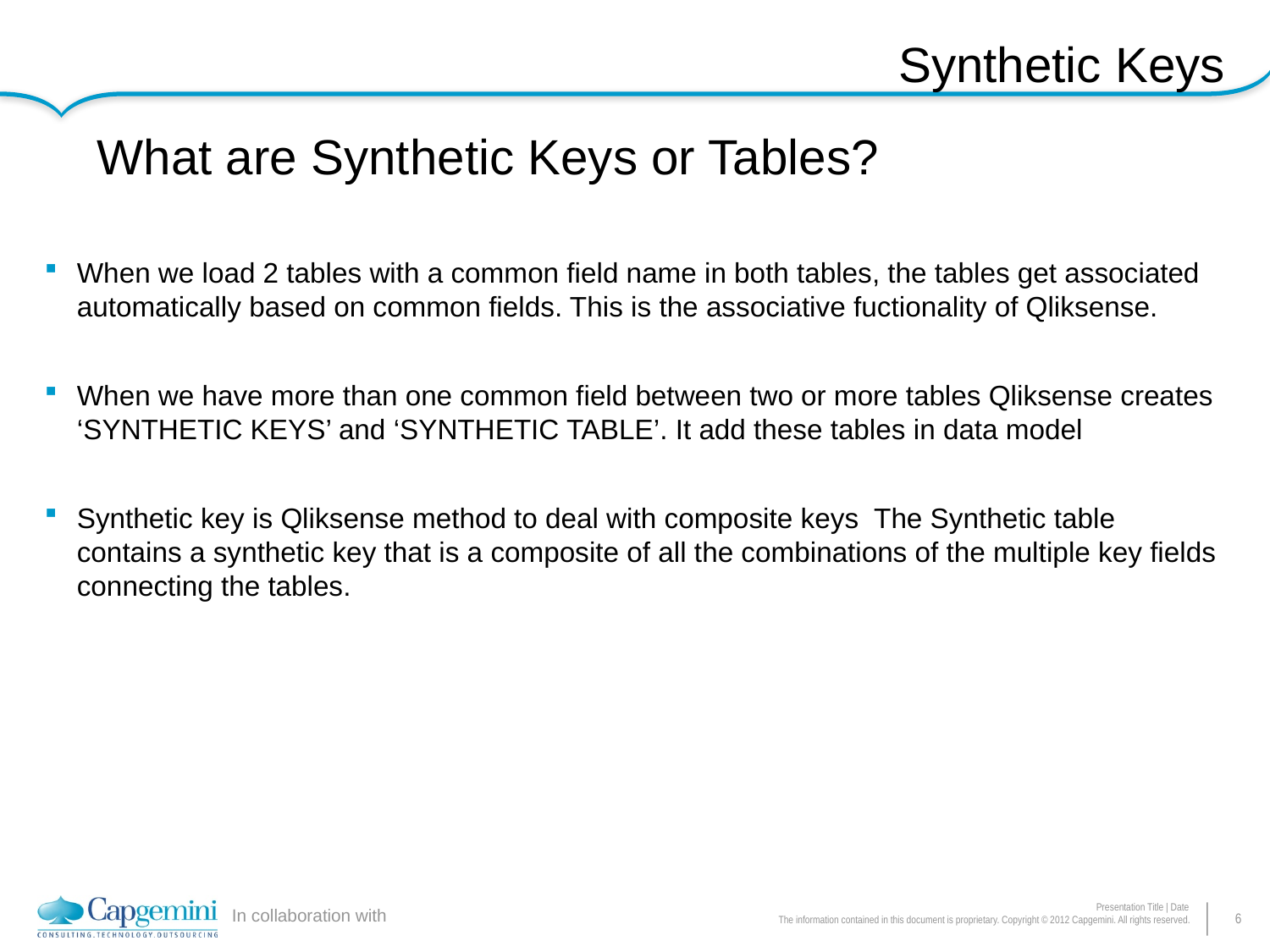

# Synthetic Keys
What are Synthetic Keys or Tables?
When we load 2 tables with a common field name in both tables, the tables get associated automatically based on common fields. This is the associative fuctionality of Qliksense.

When we have more than one common field between two or more tables Qliksense creates ‘SYNTHETIC KEYS’ and ‘SYNTHETIC TABLE’. It add these tables in data model

Synthetic key is Qliksense method to deal with composite keys  The Synthetic table contains a synthetic key that is a composite of all the combinations of the multiple key fields connecting the tables.